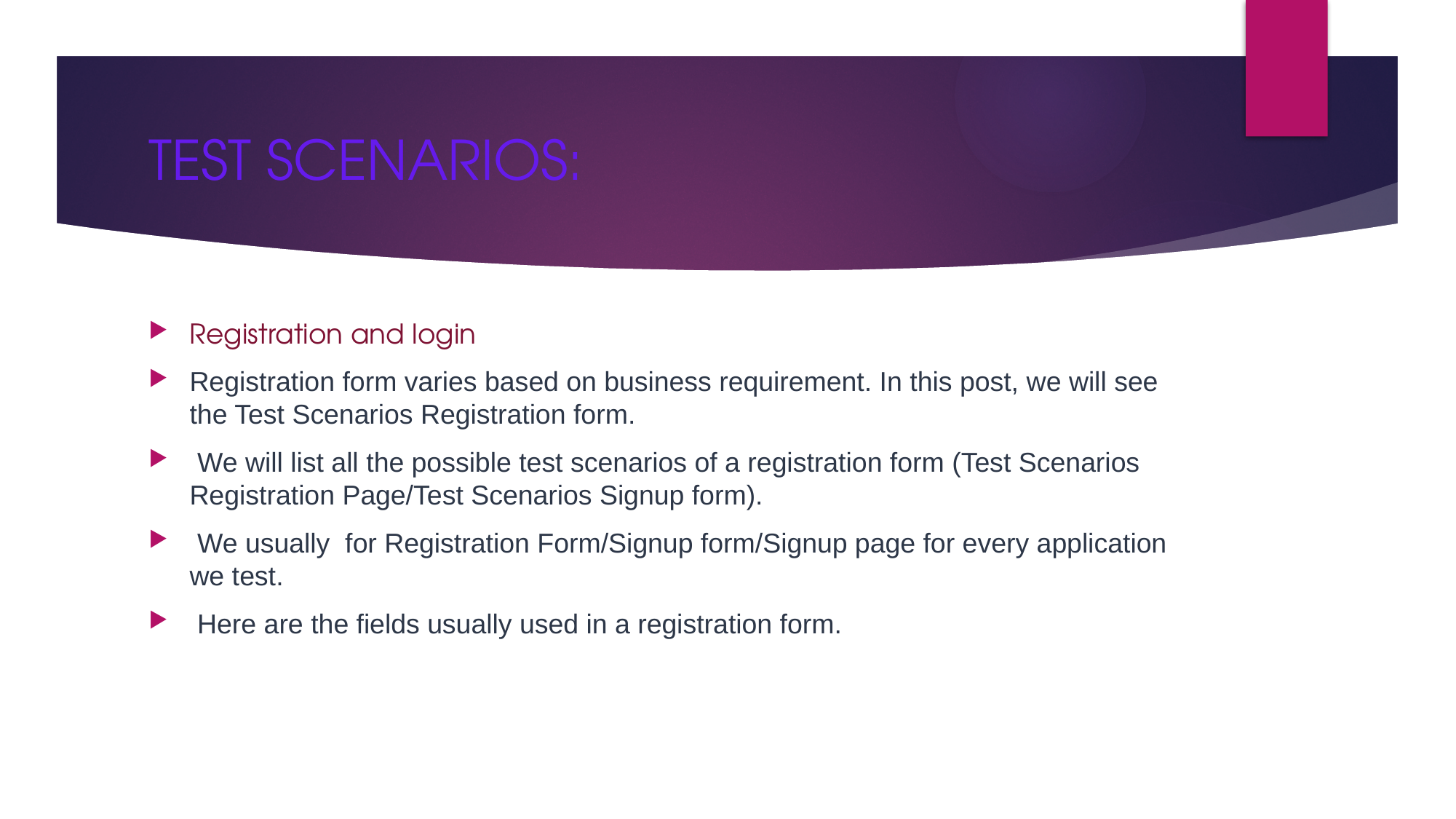

# TEST SCENARIOS:
Registration and login
Registration form varies based on business requirement. In this post, we will see the Test Scenarios Registration form.
 We will list all the possible test scenarios of a registration form (Test Scenarios Registration Page/Test Scenarios Signup form).
 We usually  for Registration Form/Signup form/Signup page for every application we test.
 Here are the fields usually used in a registration form.